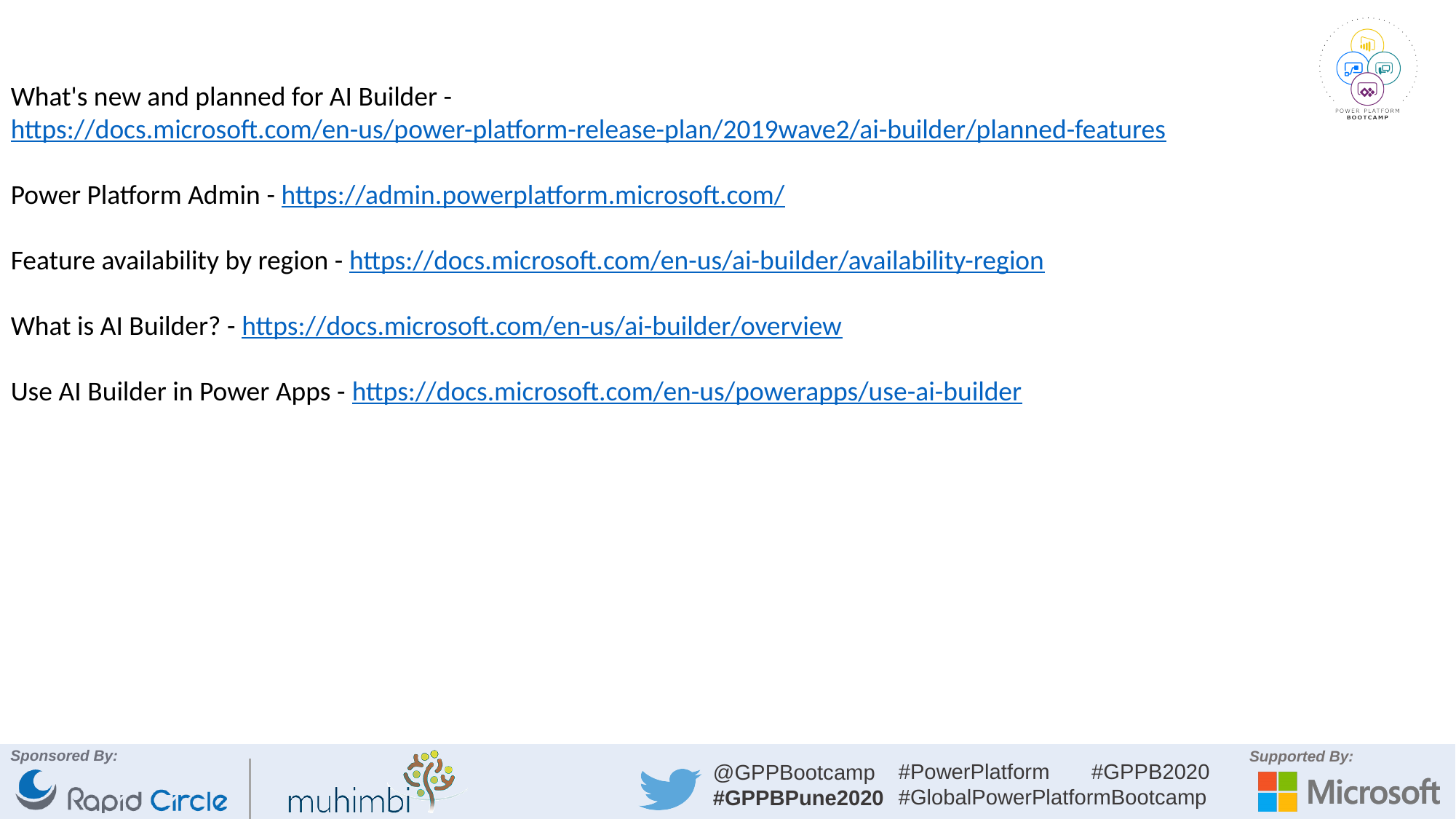

What's new and planned for AI Builder -
https://docs.microsoft.com/en-us/power-platform-release-plan/2019wave2/ai-builder/planned-features

Power Platform Admin - https://admin.powerplatform.microsoft.com/

Feature availability by region - https://docs.microsoft.com/en-us/ai-builder/availability-region

What is AI Builder? - https://docs.microsoft.com/en-us/ai-builder/overview

Use AI Builder in Power Apps - https://docs.microsoft.com/en-us/powerapps/use-ai-builder